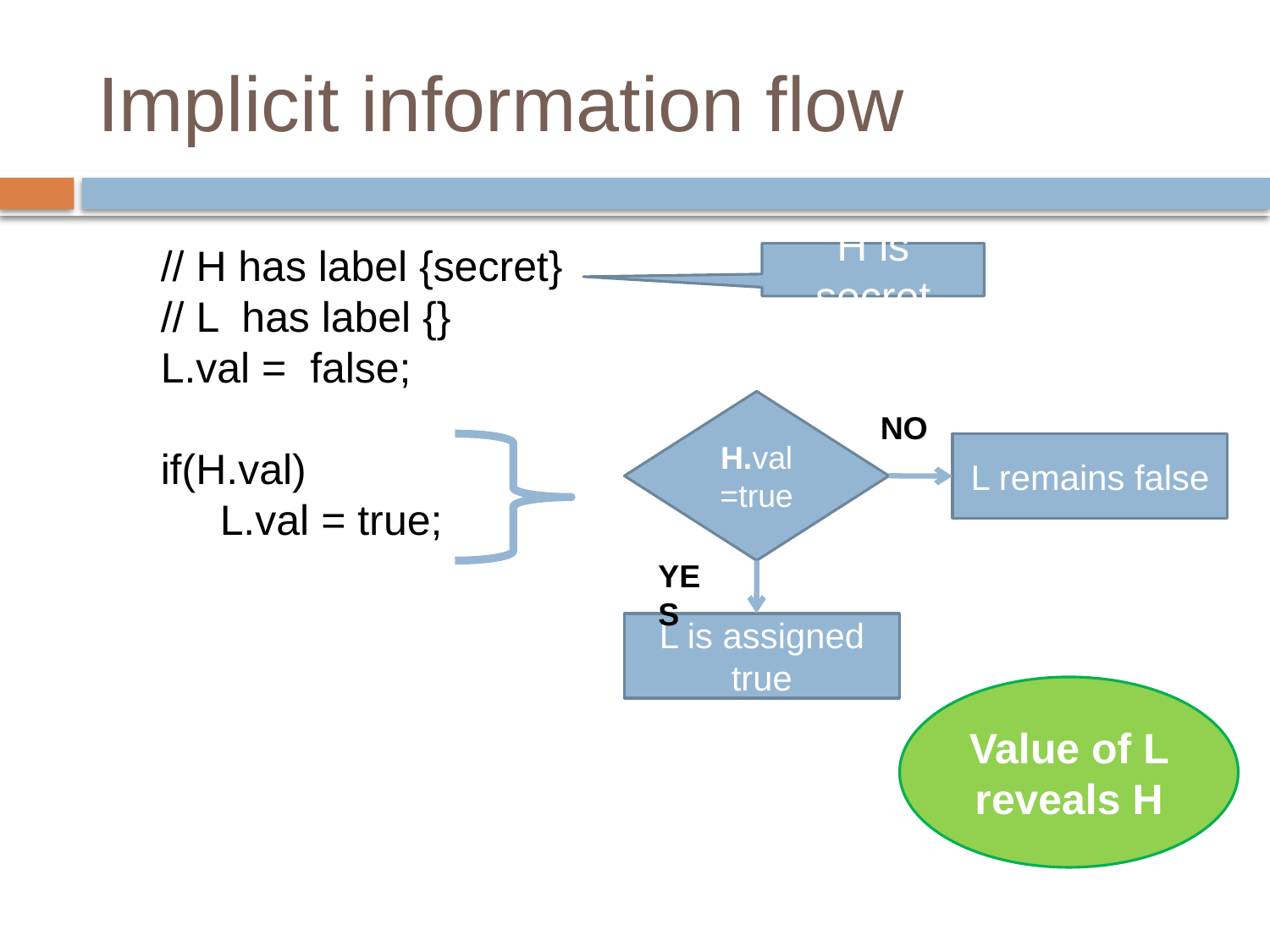

# Implicit information flow
// H has label {secret}
// L  has label {}
L.val =  false;

if(H.val)
     L.val = true;
H is secret
H.val =true
NO

L remains false
YES
L is assigned true
Value of L reveals H